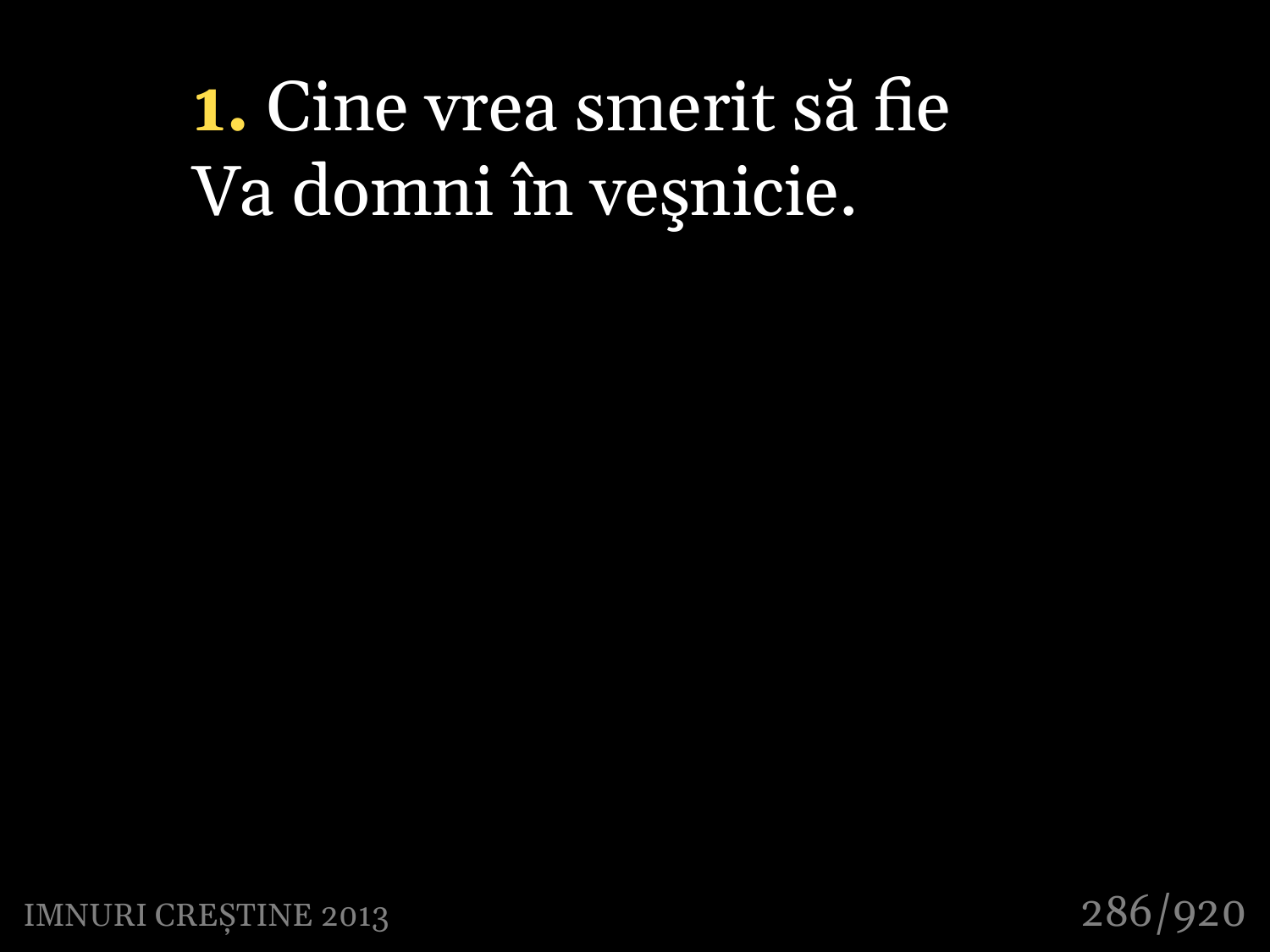

1. Cine vrea smerit să fie
Va domni în veşnicie.
286/920
IMNURI CREȘTINE 2013